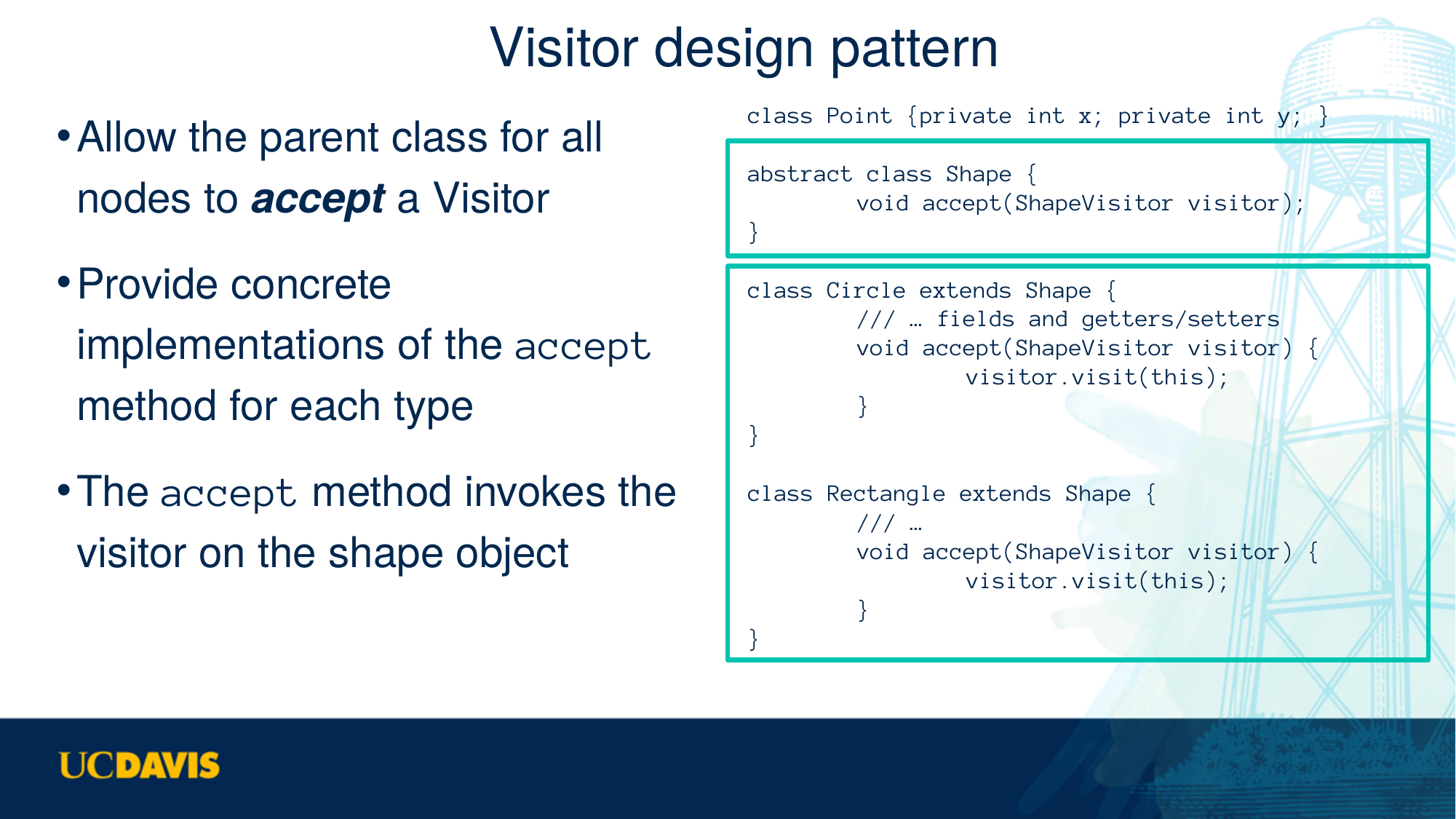

# Visitor design pattern
Allow the parent class for all nodes to accept a Visitor
Provide concrete implementations of the accept method for each type
The accept method invokes the visitor on the shape object

class Point {private int x; private int y; }
abstract class Shape {
	void accept(ShapeVisitor visitor);
}
class Circle extends Shape {
	/// … fields and getters/setters
	void accept(ShapeVisitor visitor) {
		visitor.visit(this);
	}
}

class Rectangle extends Shape {
	/// …
	void accept(ShapeVisitor visitor) {
		visitor.visit(this);
	}
}